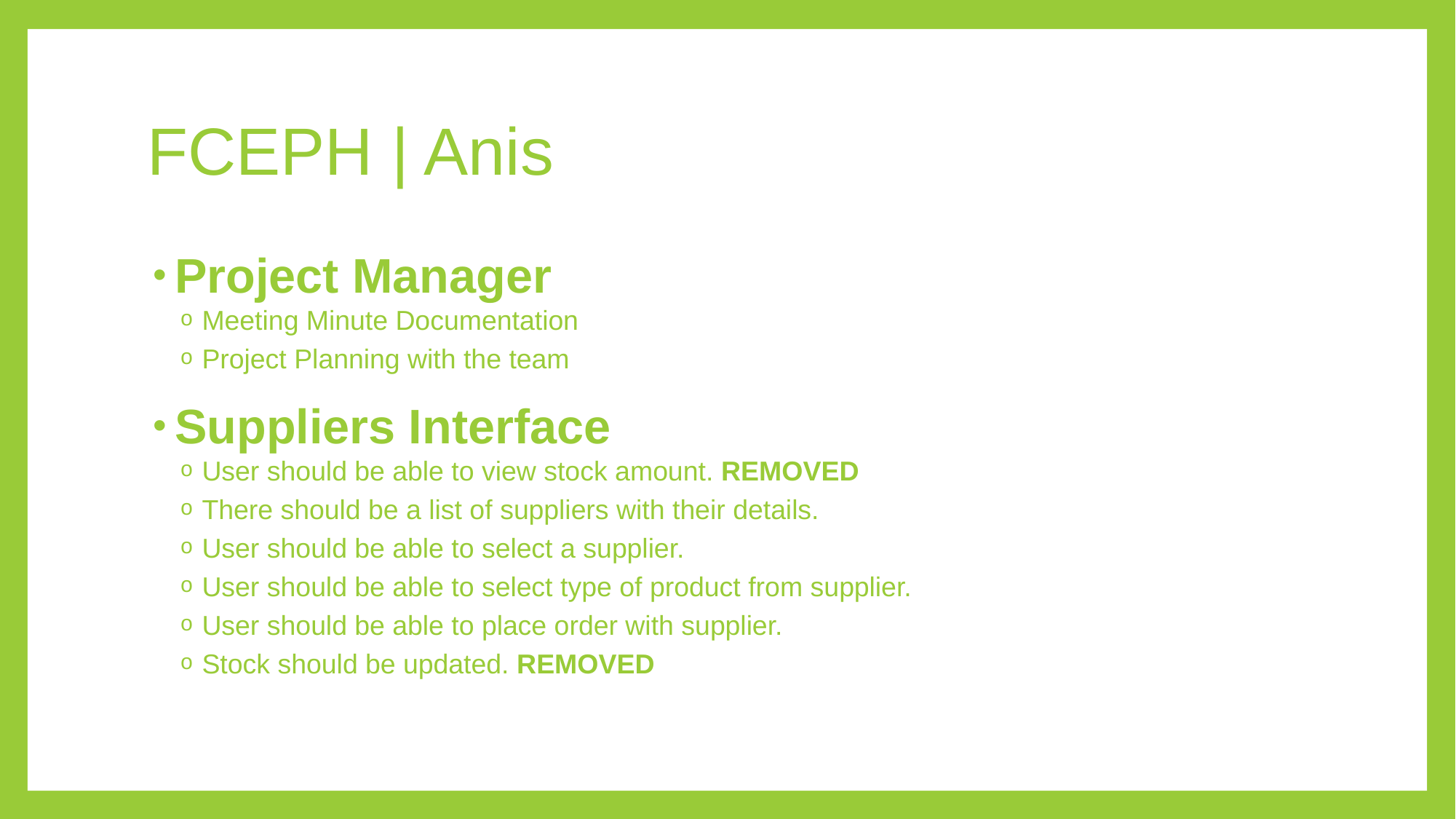

# FCEPH | Anis
Project Manager
Meeting Minute Documentation
Project Planning with the team
Suppliers Interface
User should be able to view stock amount. REMOVED
There should be a list of suppliers with their details.
User should be able to select a supplier.
User should be able to select type of product from supplier.
User should be able to place order with supplier.
Stock should be updated. REMOVED